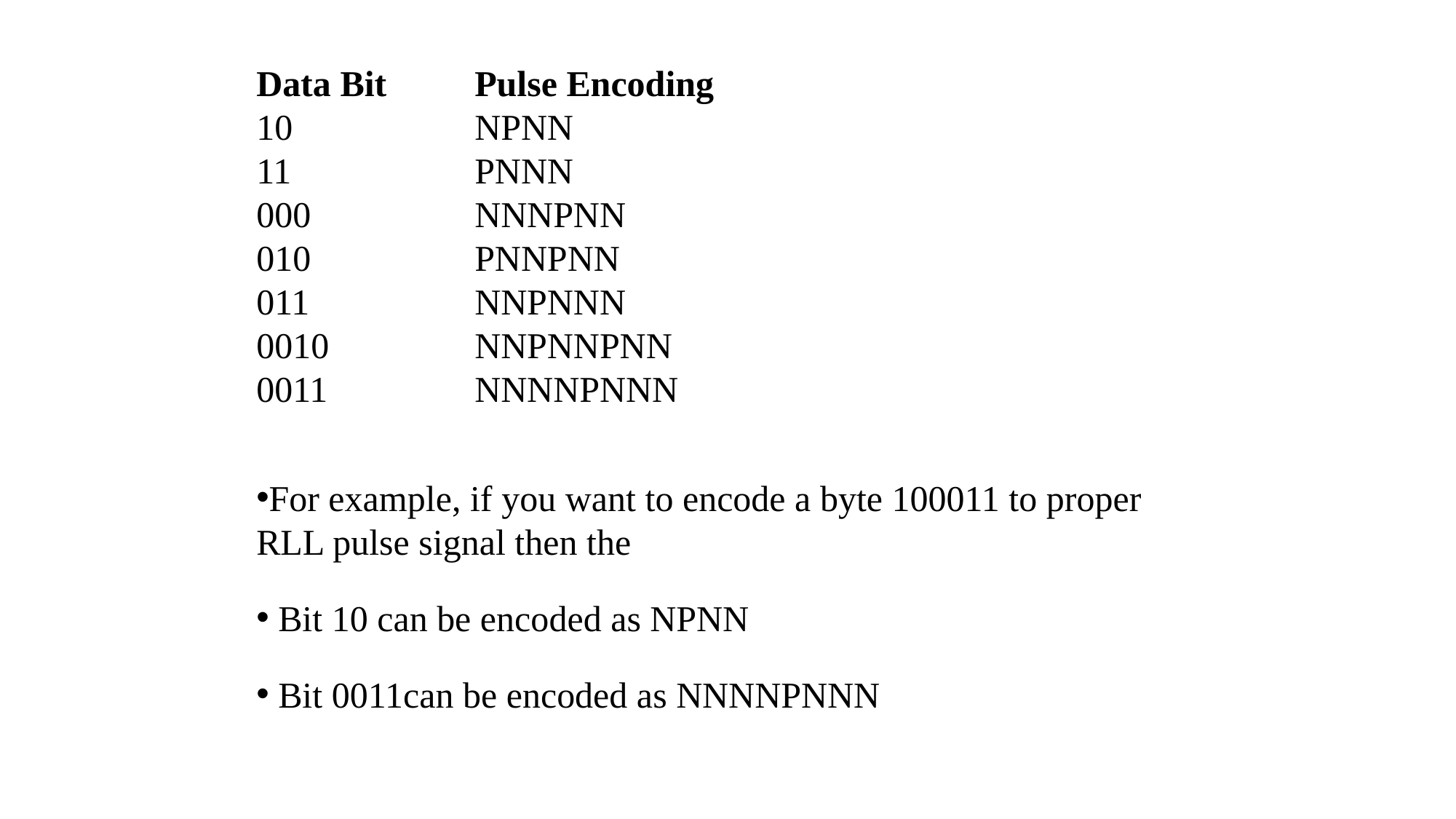

Data Bit 	Pulse Encoding
10 	            NPNN
11 		PNNN
000 		NNNPNN
010 		PNNPNN
011 		NNPNNN
0010 		NNPNNPNN
0011 		NNNNPNNN

For example, if you want to encode a byte 100011 to proper RLL pulse signal then the

 Bit 10 can be encoded as NPNN

 Bit 0011can be encoded as NNNNPNNN